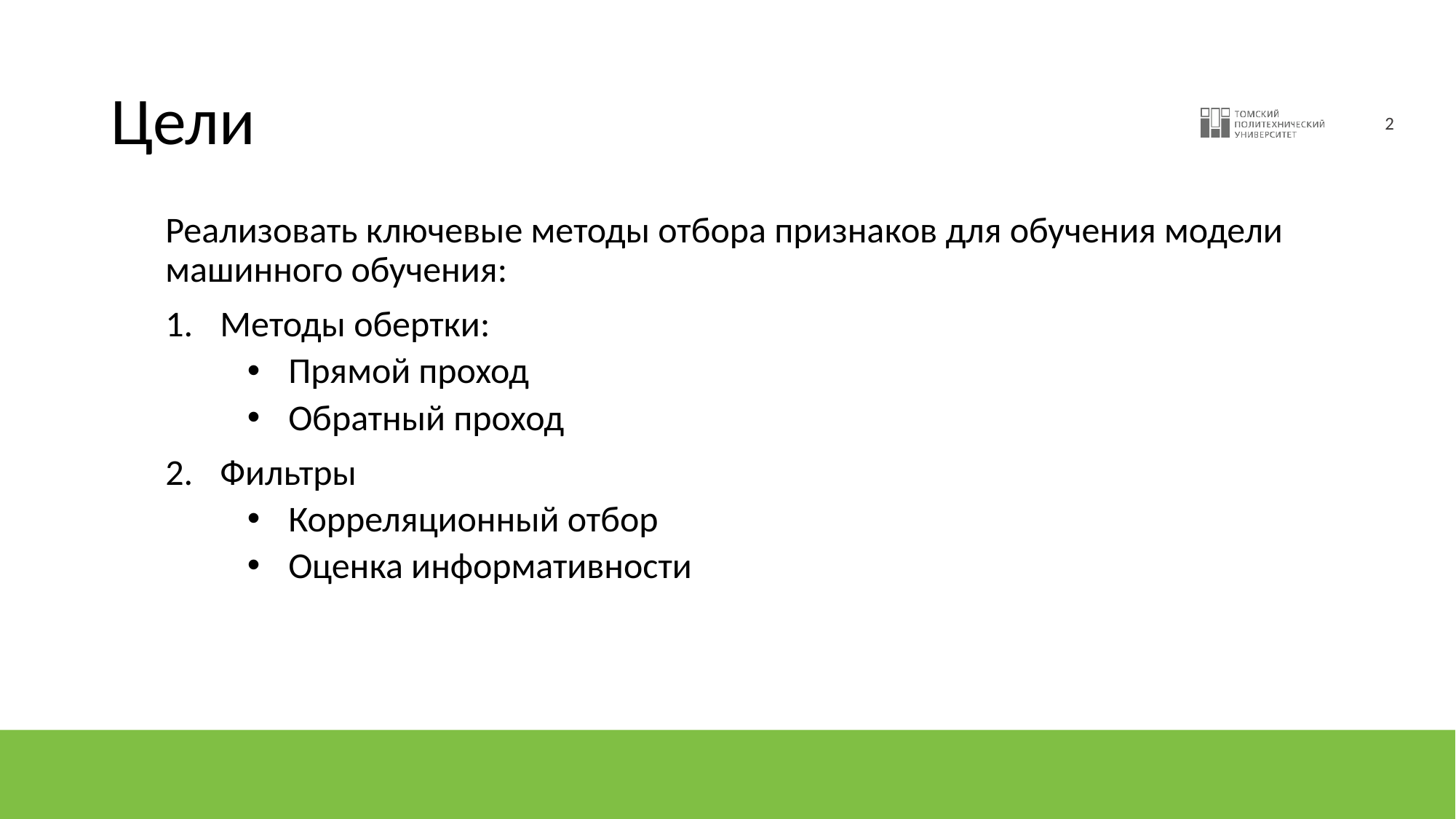

# Цели
Реализовать ключевые методы отбора признаков для обучения модели машинного обучения:
Методы обертки:
Прямой проход
Обратный проход
Фильтры
Корреляционный отбор
Оценка информативности